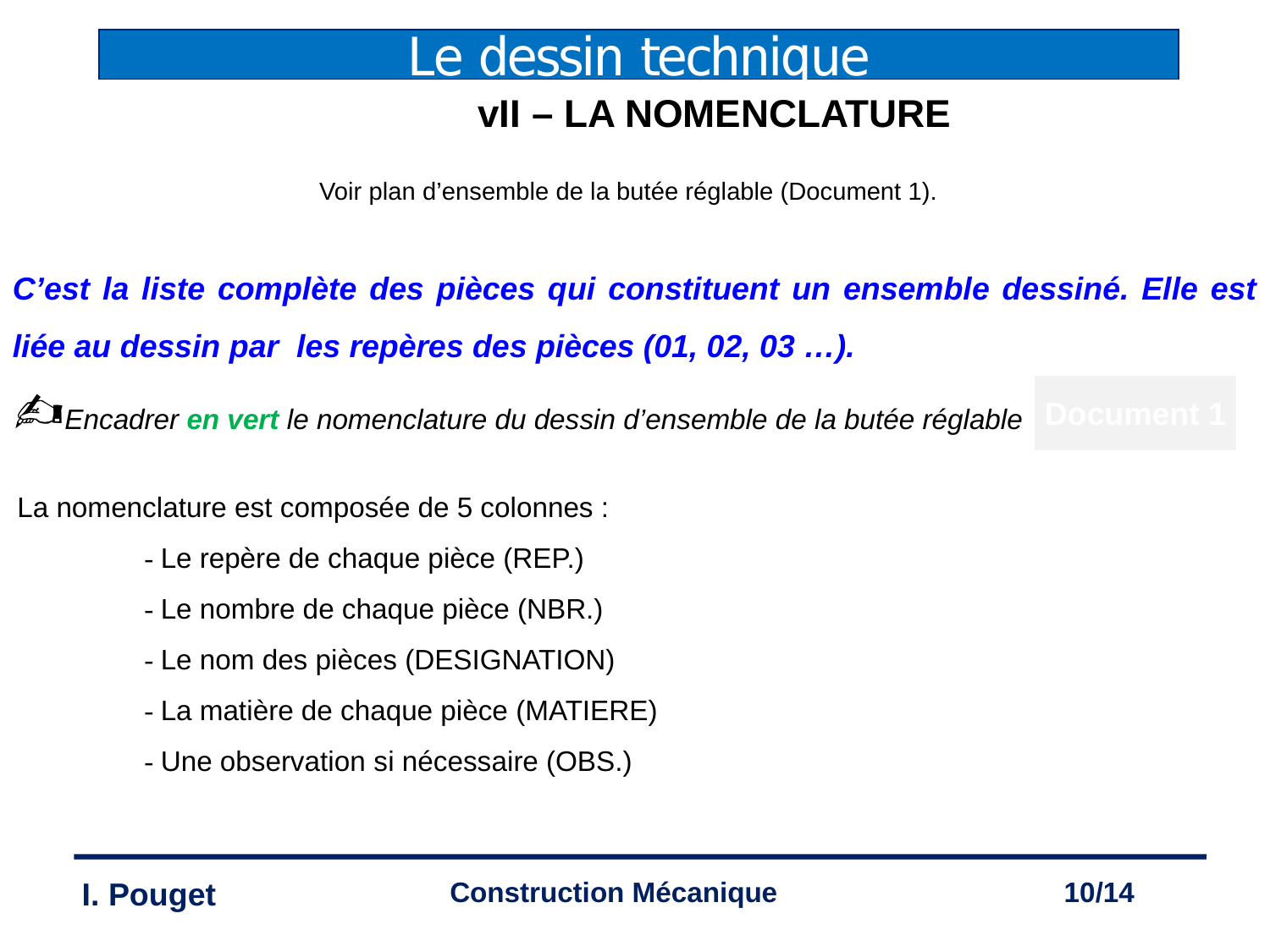

vII – LA NOMENCLATURE
Voir plan d’ensemble de la butée réglable (Document 1).
C’est la liste complète des pièces qui constituent un ensemble dessiné. Elle est liée au dessin par  les repères des pièces (01, 02, 03 …).
Document 1
Encadrer en vert le nomenclature du dessin d’ensemble de la butée réglable
La nomenclature est composée de 5 colonnes :
	- Le repère de chaque pièce (REP.)
    	- Le nombre de chaque pièce (NBR.)
    	- Le nom des pièces (DESIGNATION)
    	- La matière de chaque pièce (MATIERE)
    	- Une observation si nécessaire (OBS.)